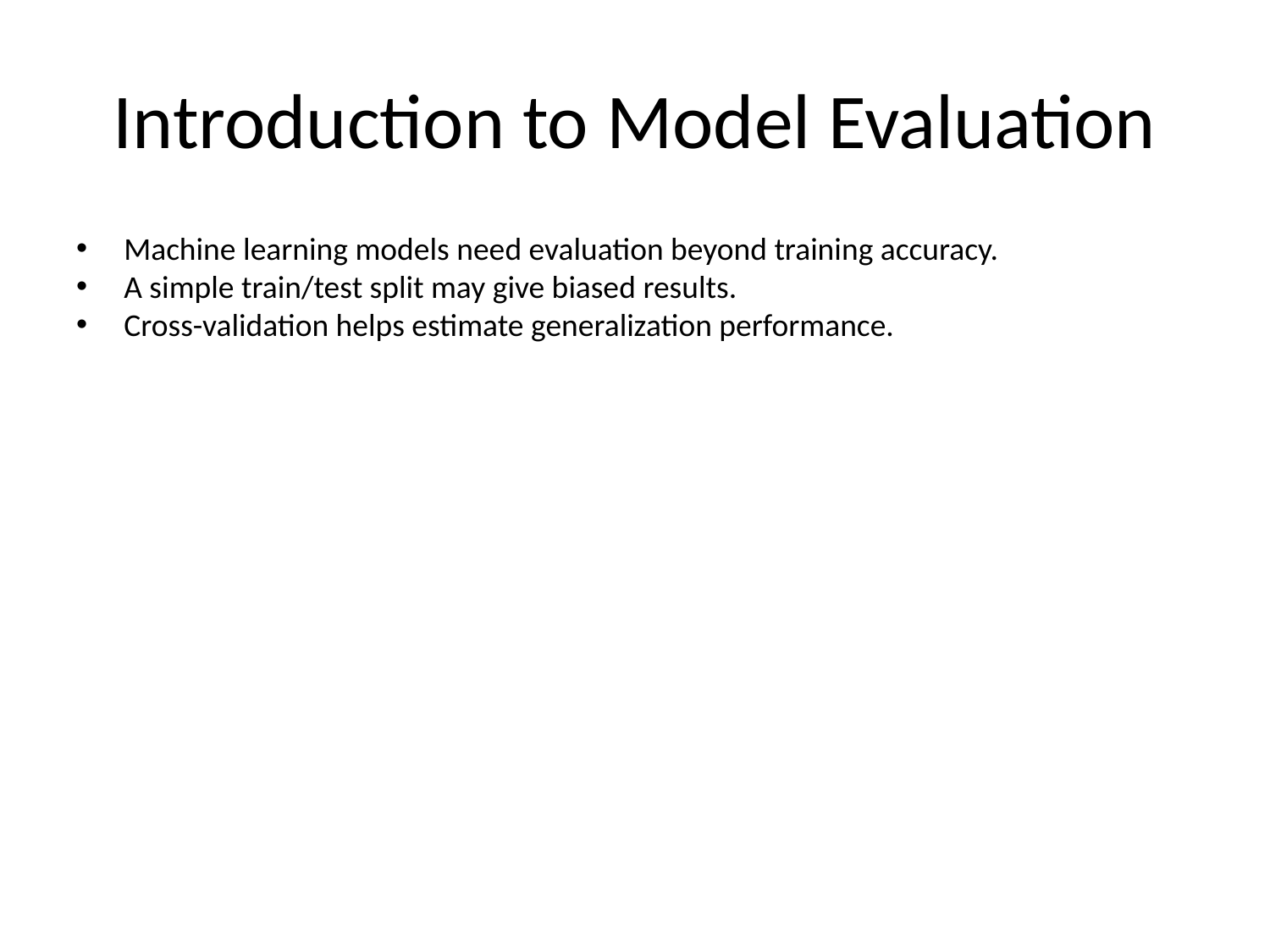

# Introduction to Model Evaluation
Machine learning models need evaluation beyond training accuracy.
A simple train/test split may give biased results.
Cross-validation helps estimate generalization performance.